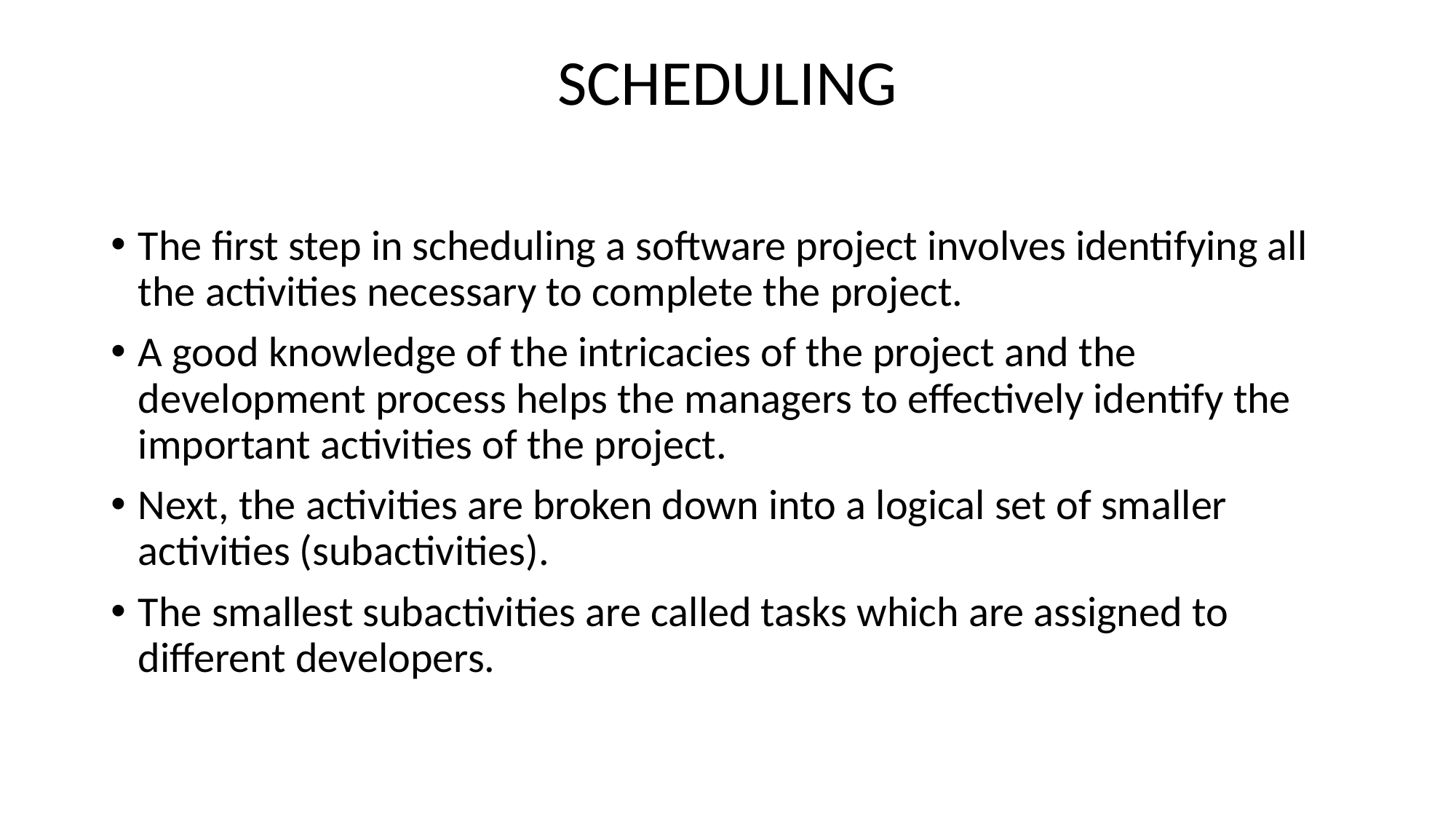

# SCHEDULING
The first step in scheduling a software project involves identifying all the activities necessary to complete the project.
A good knowledge of the intricacies of the project and the development process helps the managers to effectively identify the important activities of the project.
Next, the activities are broken down into a logical set of smaller activities (subactivities).
The smallest subactivities are called tasks which are assigned to different developers.